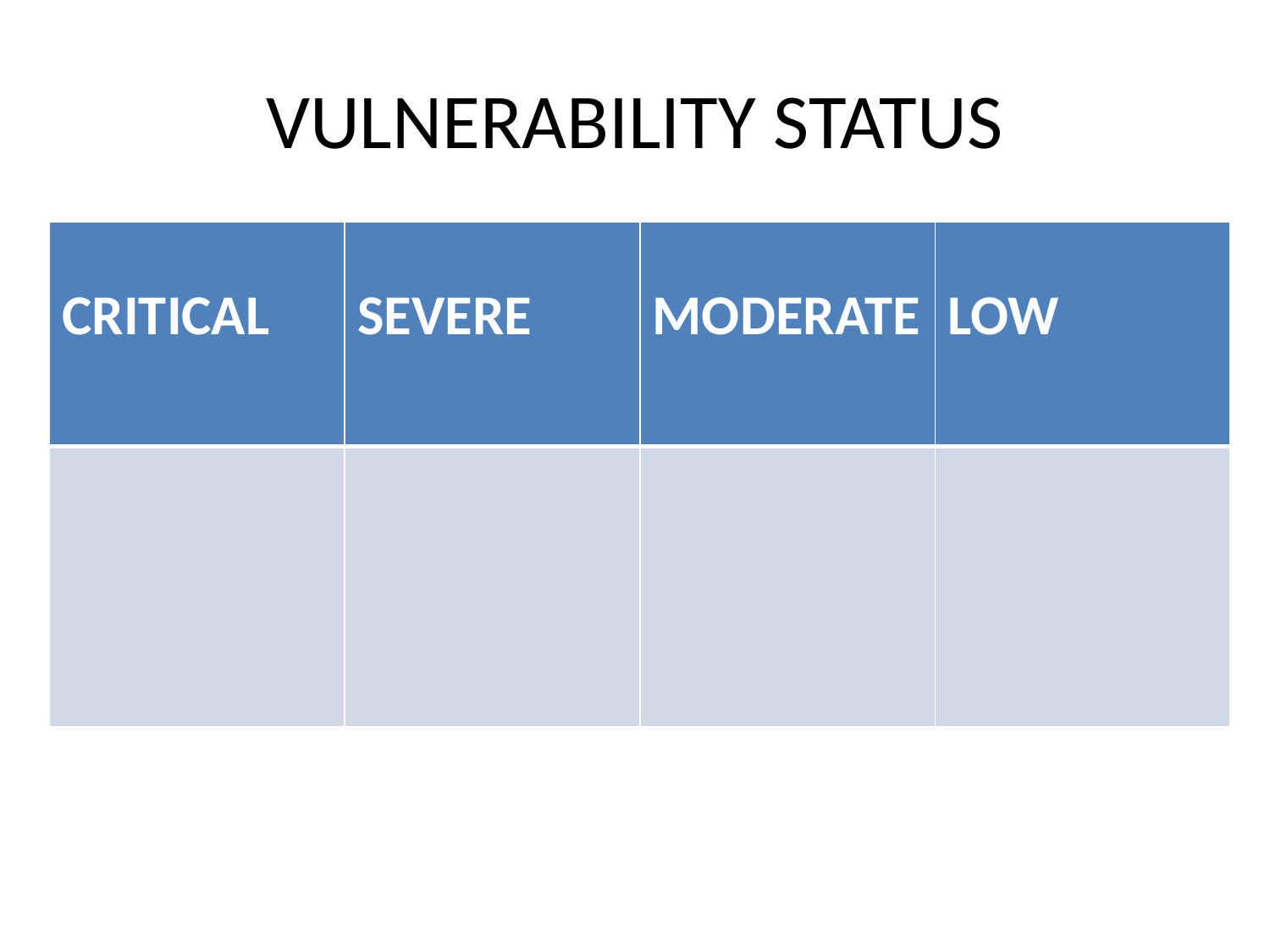

# VULNERABILITY STATUS
| CRITICAL | SEVERE | MODERATE | LOW |
| --- | --- | --- | --- |
|  |  |  |  |